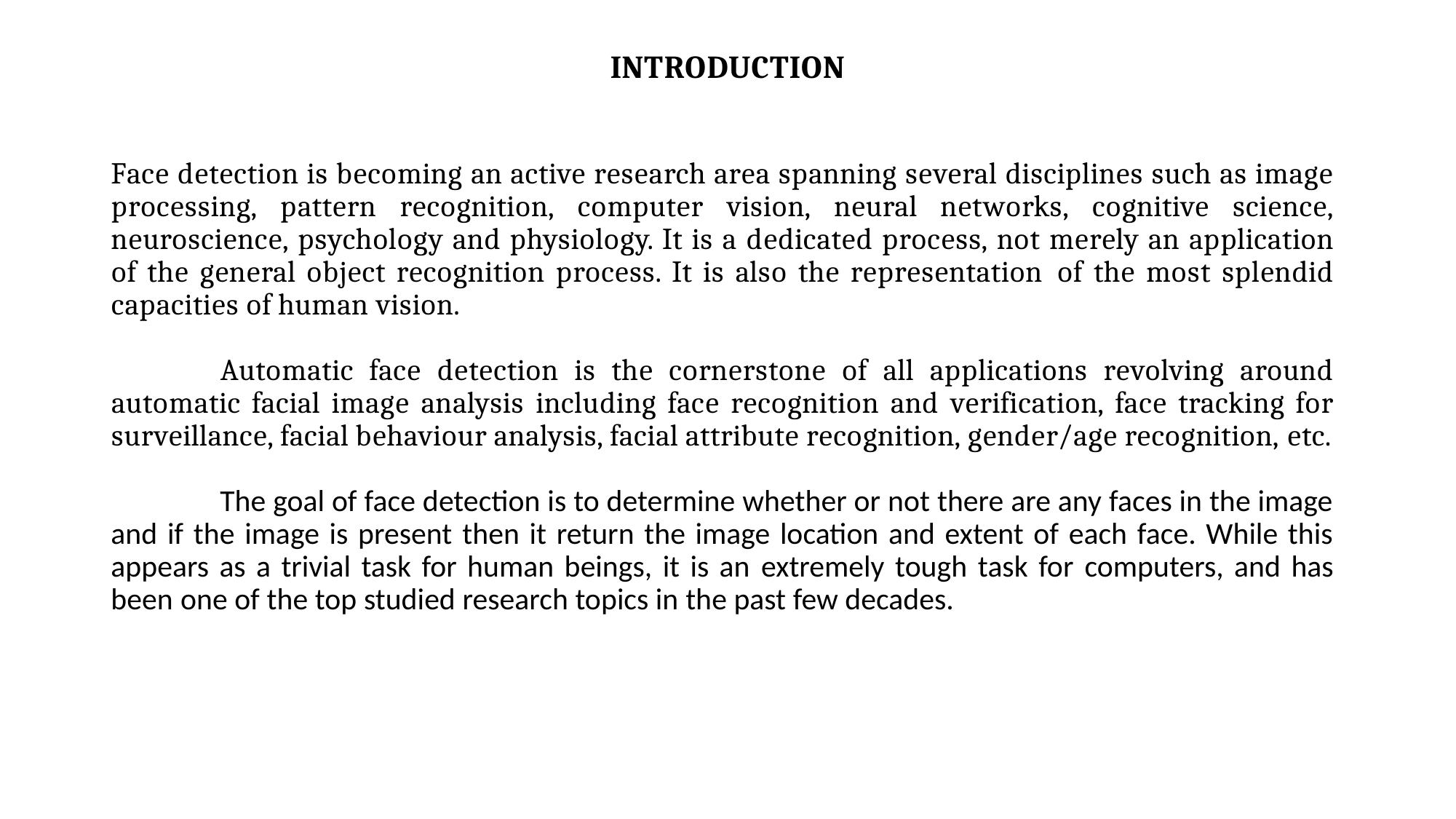

# INTRODUCTION

Face detection is becoming an active research area spanning several disciplines such as image processing, pattern recognition, computer vision, neural networks, cognitive science, neuroscience, psychology and physiology. It is a dedicated process, not merely an application of the general object recognition process. It is also the representation of the most splendid capacities of human vision.

	Automatic face detection is the cornerstone of all applications revolving around automatic facial image analysis including face recognition and verification, face tracking for surveillance, facial behaviour analysis, facial attribute recognition, gender/age recognition, etc.

	The goal of face detection is to determine whether or not there are any faces in the image and if the image is present then it return the image location and extent of each face. While this appears as a trivial task for human beings, it is an extremely tough task for computers, and has been one of the top studied research topics in the past few decades.